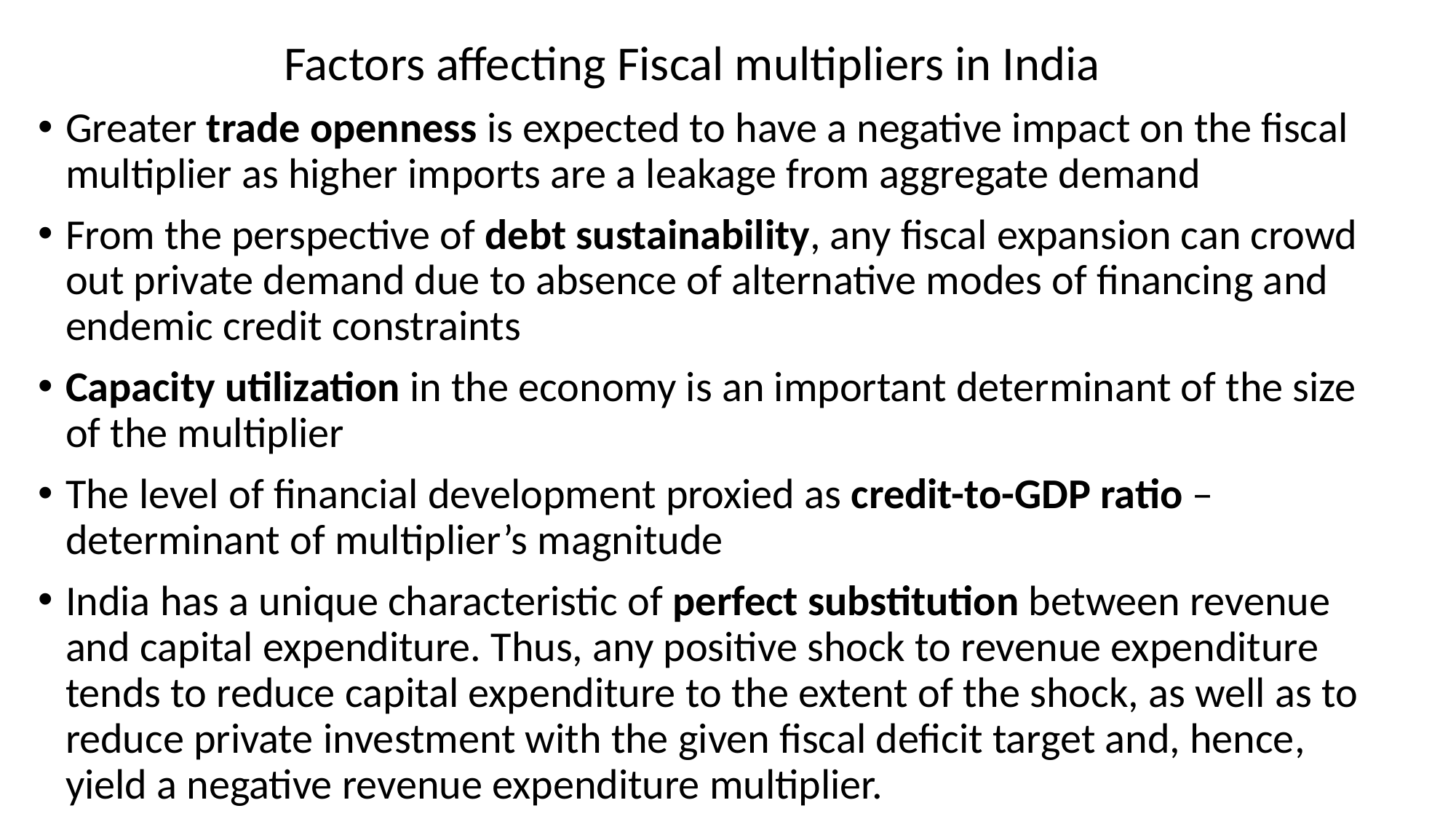

# Factors affecting Fiscal multipliers in India
Greater trade openness is expected to have a negative impact on the fiscal multiplier as higher imports are a leakage from aggregate demand
From the perspective of debt sustainability, any fiscal expansion can crowd out private demand due to absence of alternative modes of financing and endemic credit constraints
Capacity utilization in the economy is an important determinant of the size of the multiplier
The level of financial development proxied as credit-to-GDP ratio – determinant of multiplier’s magnitude
India has a unique characteristic of perfect substitution between revenue and capital expenditure. Thus, any positive shock to revenue expenditure tends to reduce capital expenditure to the extent of the shock, as well as to reduce private investment with the given fiscal deficit target and, hence, yield a negative revenue expenditure multiplier.